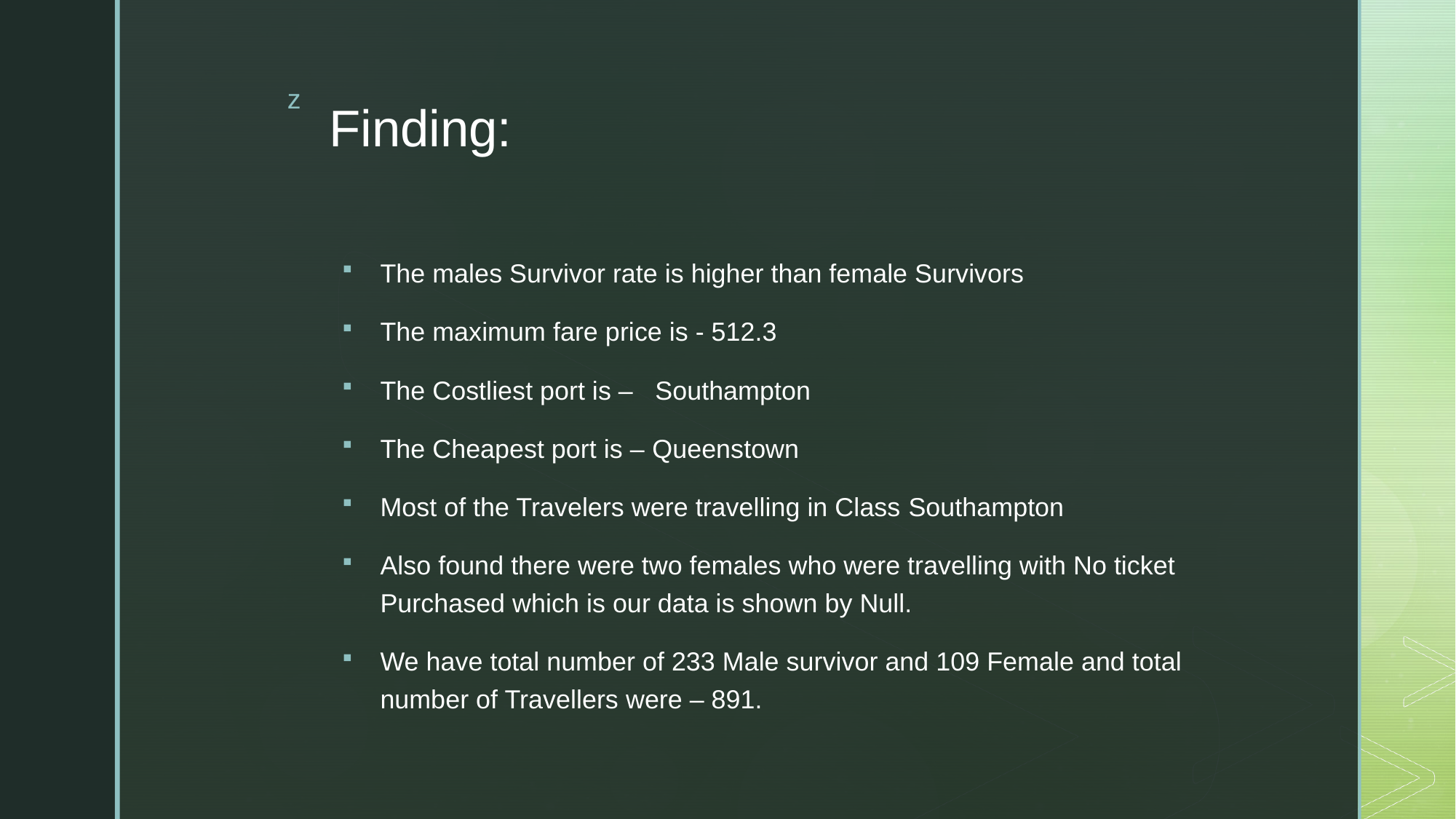

# Finding:
The males Survivor rate is higher than female Survivors
The maximum fare price is - 512.3
The Costliest port is –   Southampton
The Cheapest port is – Queenstown
Most of the Travelers were travelling in Class Southampton
Also found there were two females who were travelling with No ticket Purchased which is our data is shown by Null.
We have total number of 233 Male survivor and 109 Female and total number of Travellers were – 891.